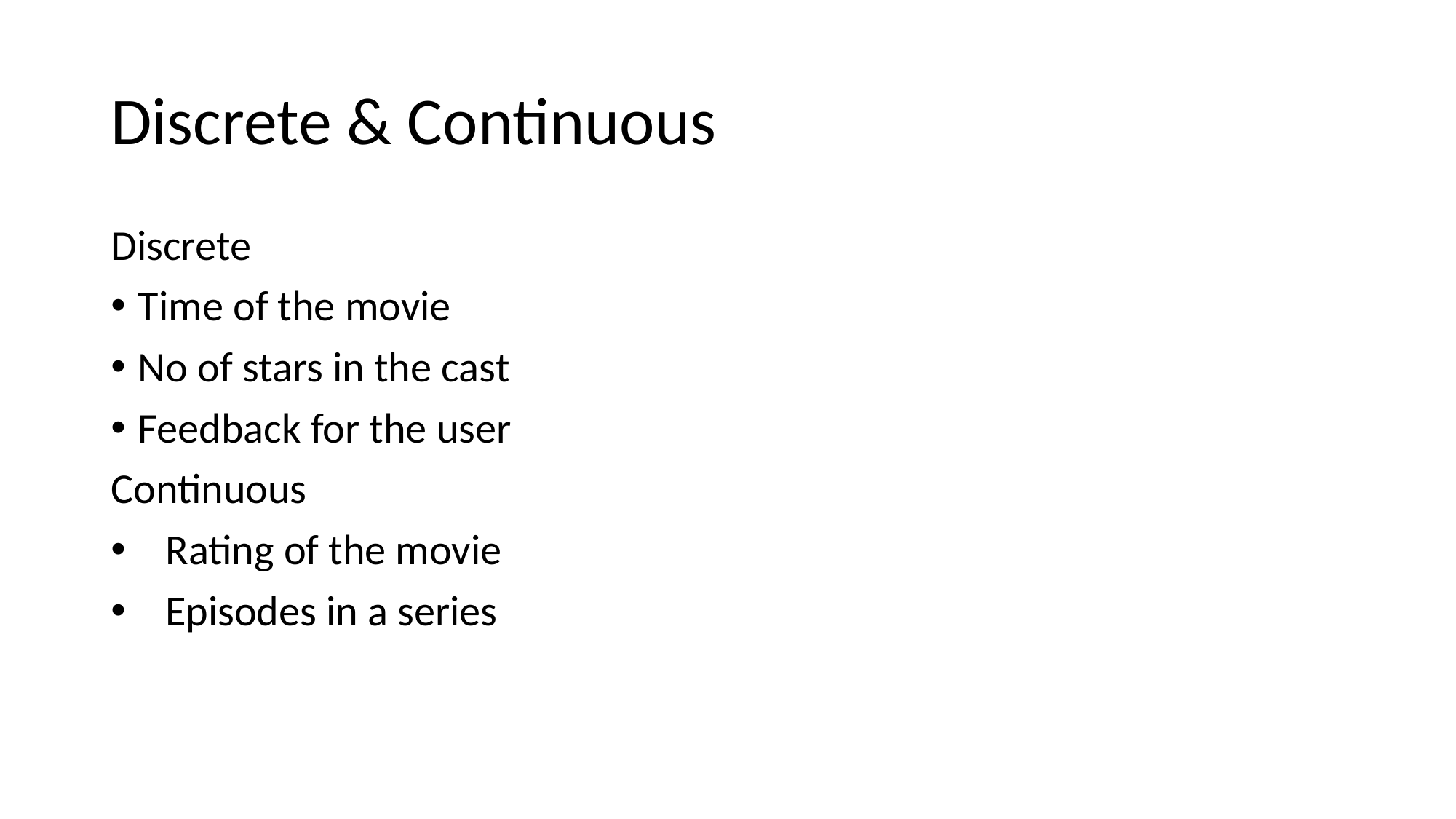

# Discrete & Continuous
Discrete
Time of the movie
No of stars in the cast
Feedback for the user
Continuous
Rating of the movie
Episodes in a series